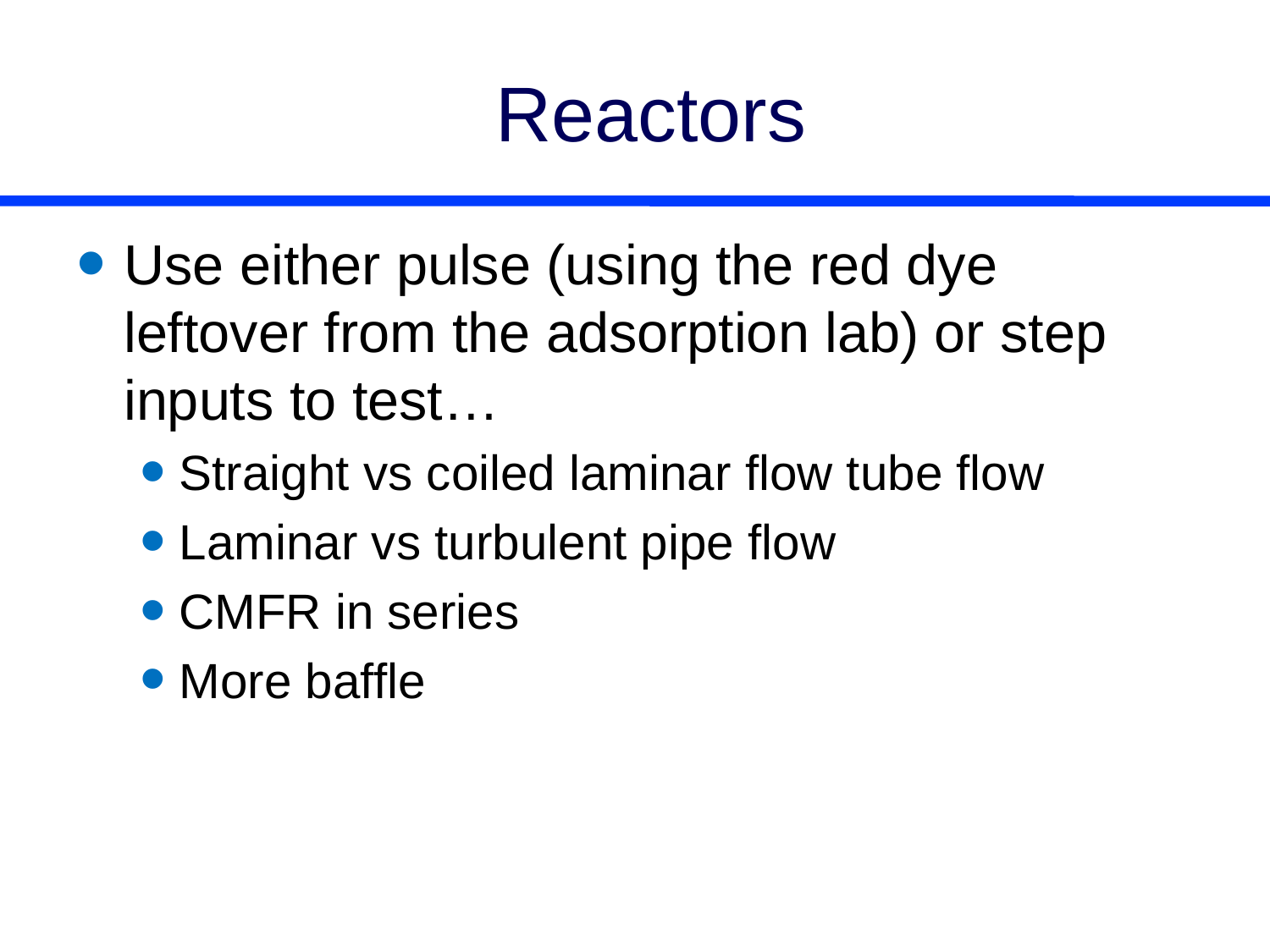

# Reactors
Use either pulse (using the red dye leftover from the adsorption lab) or step inputs to test…
Straight vs coiled laminar flow tube flow
Laminar vs turbulent pipe flow
CMFR in series
More baffle